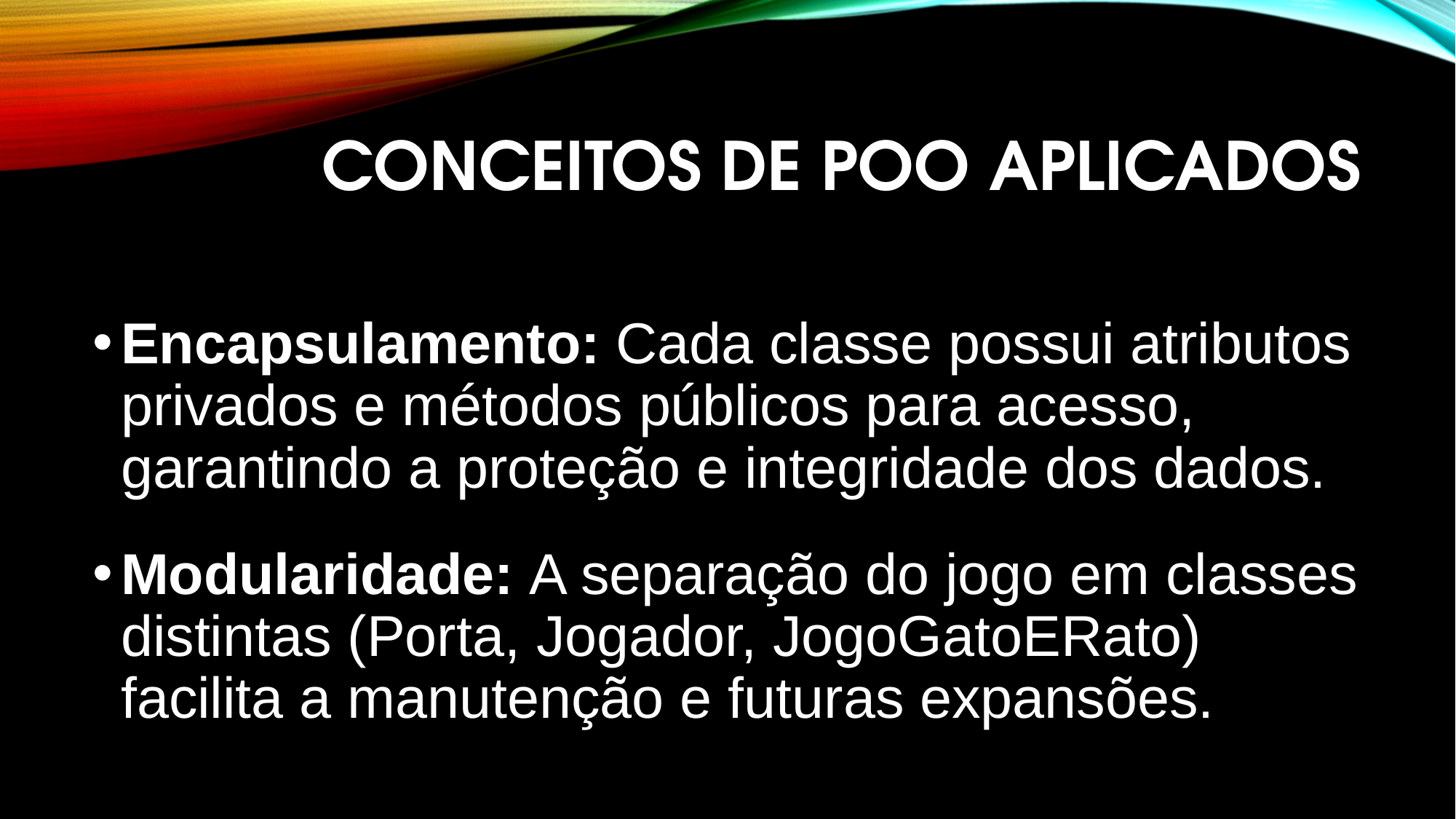

# Conceitos de POO Aplicados
Encapsulamento: Cada classe possui atributos privados e métodos públicos para acesso, garantindo a proteção e integridade dos dados.

Modularidade: A separação do jogo em classes distintas (Porta, Jogador, JogoGatoERato) facilita a manutenção e futuras expansões.